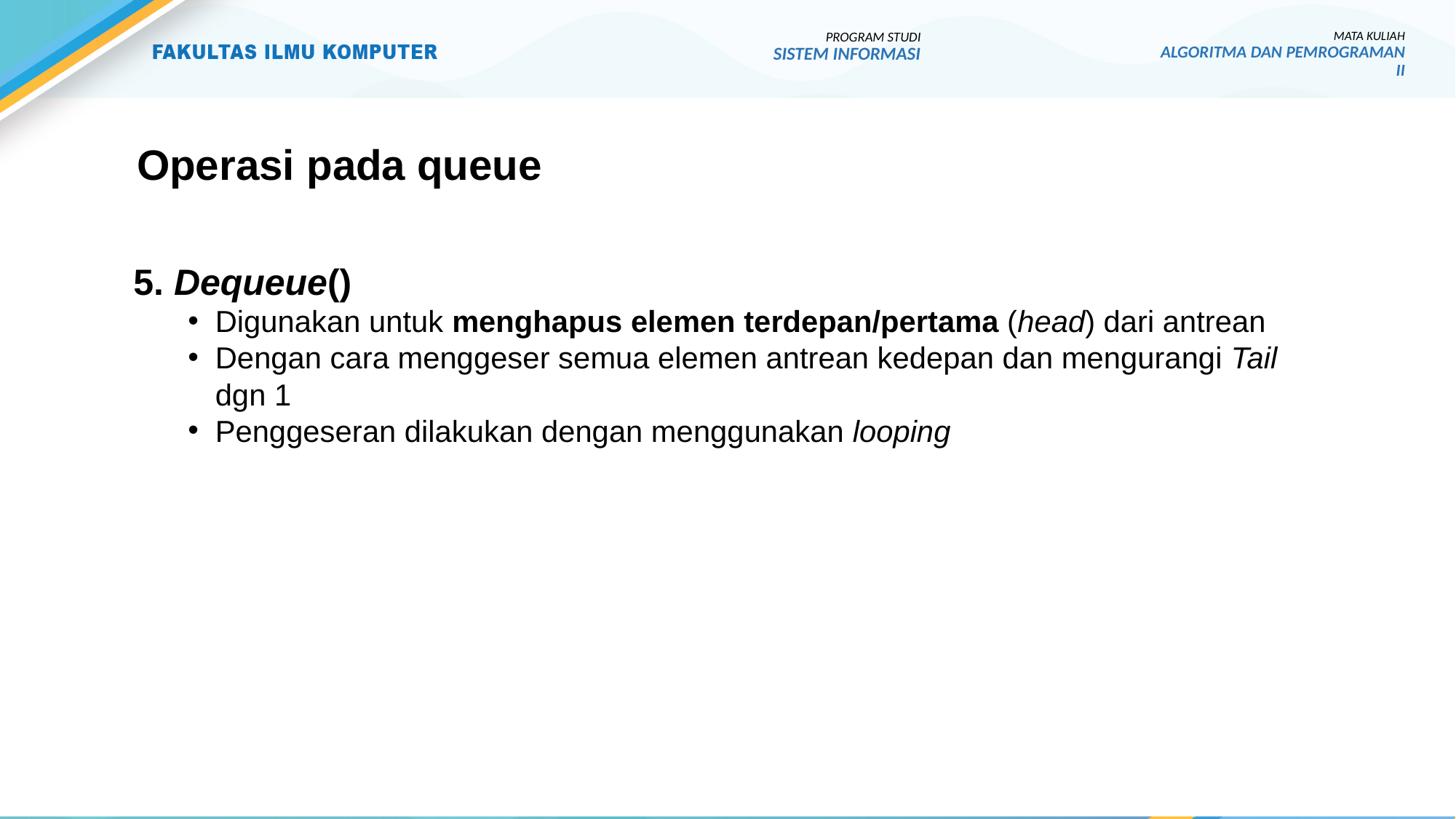

PROGRAM STUDI
SISTEM INFORMASI
MATA KULIAH
ALGORITMA DAN PEMROGRAMAN II
# Operasi pada queue
5. Dequeue()
Digunakan untuk menghapus elemen terdepan/pertama (head) dari antrean
Dengan cara menggeser semua elemen antrean kedepan dan mengurangi Tail dgn 1
Penggeseran dilakukan dengan menggunakan looping